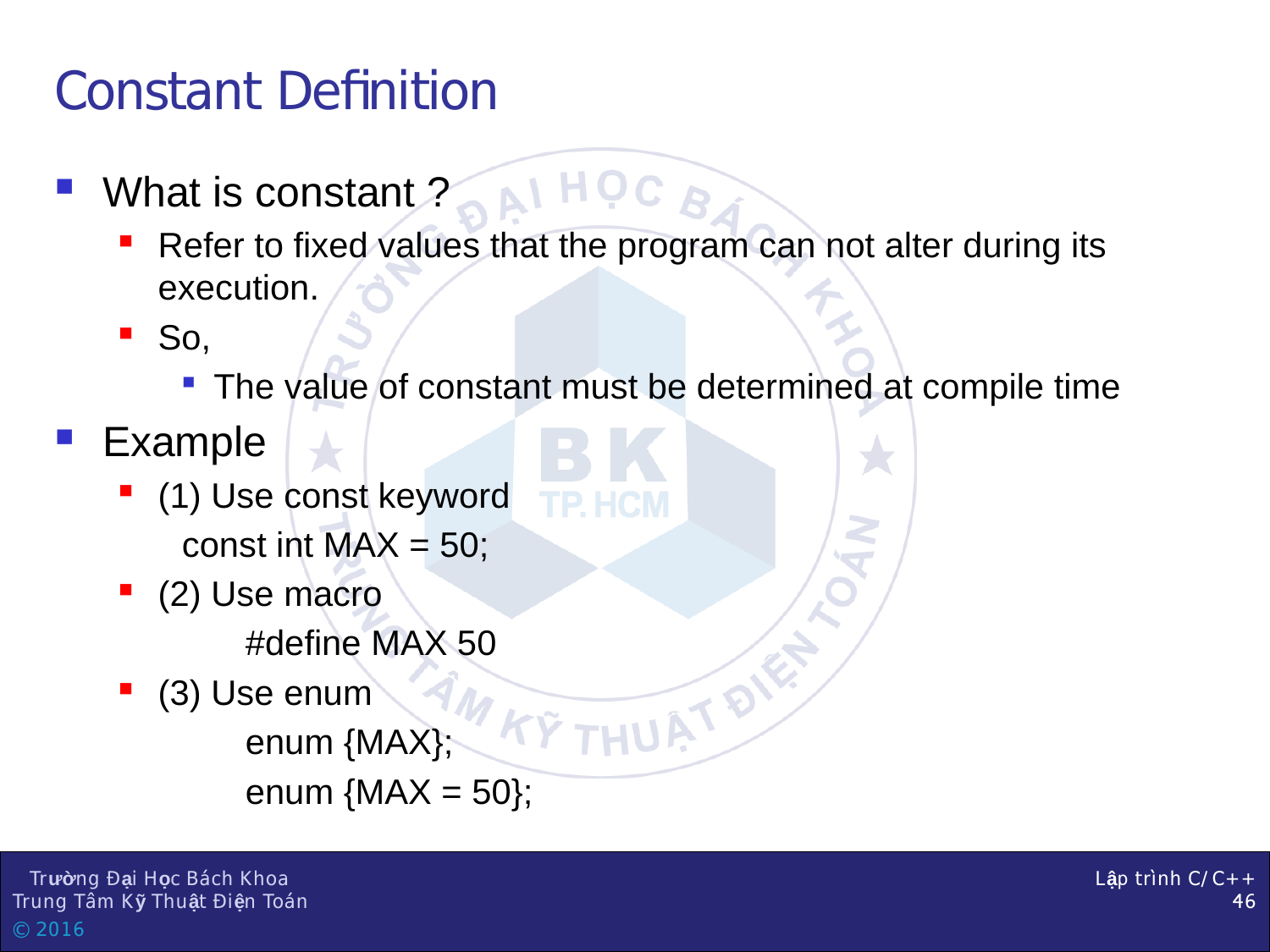

Constant Definition
What is constant ?
Refer to fixed values that the program can not alter during its execution.
So,
The value of constant must be determined at compile time
Example
(1) Use const keyword
const int MAX = 50;
(2) Use macro
	#define MAX 50
(3) Use enum
	enum {MAX};
	enum {MAX = 50};